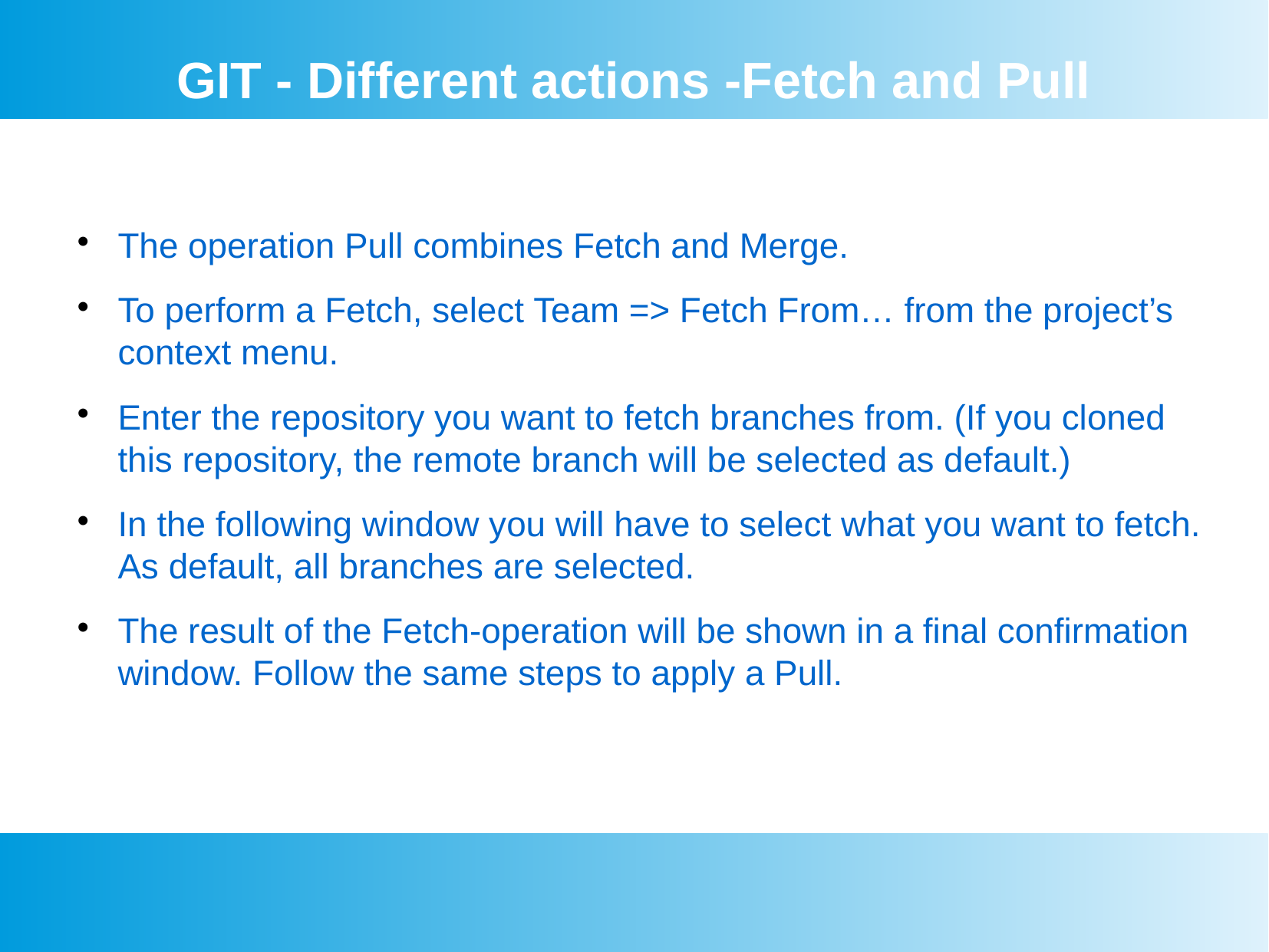

GIT - Different actions -Fetch and Pull
The operation Pull combines Fetch and Merge.
To perform a Fetch, select Team => Fetch From… from the project’s context menu.
Enter the repository you want to fetch branches from. (If you cloned this repository, the remote branch will be selected as default.)
In the following window you will have to select what you want to fetch. As default, all branches are selected.
The result of the Fetch-operation will be shown in a final confirmation window. Follow the same steps to apply a Pull.